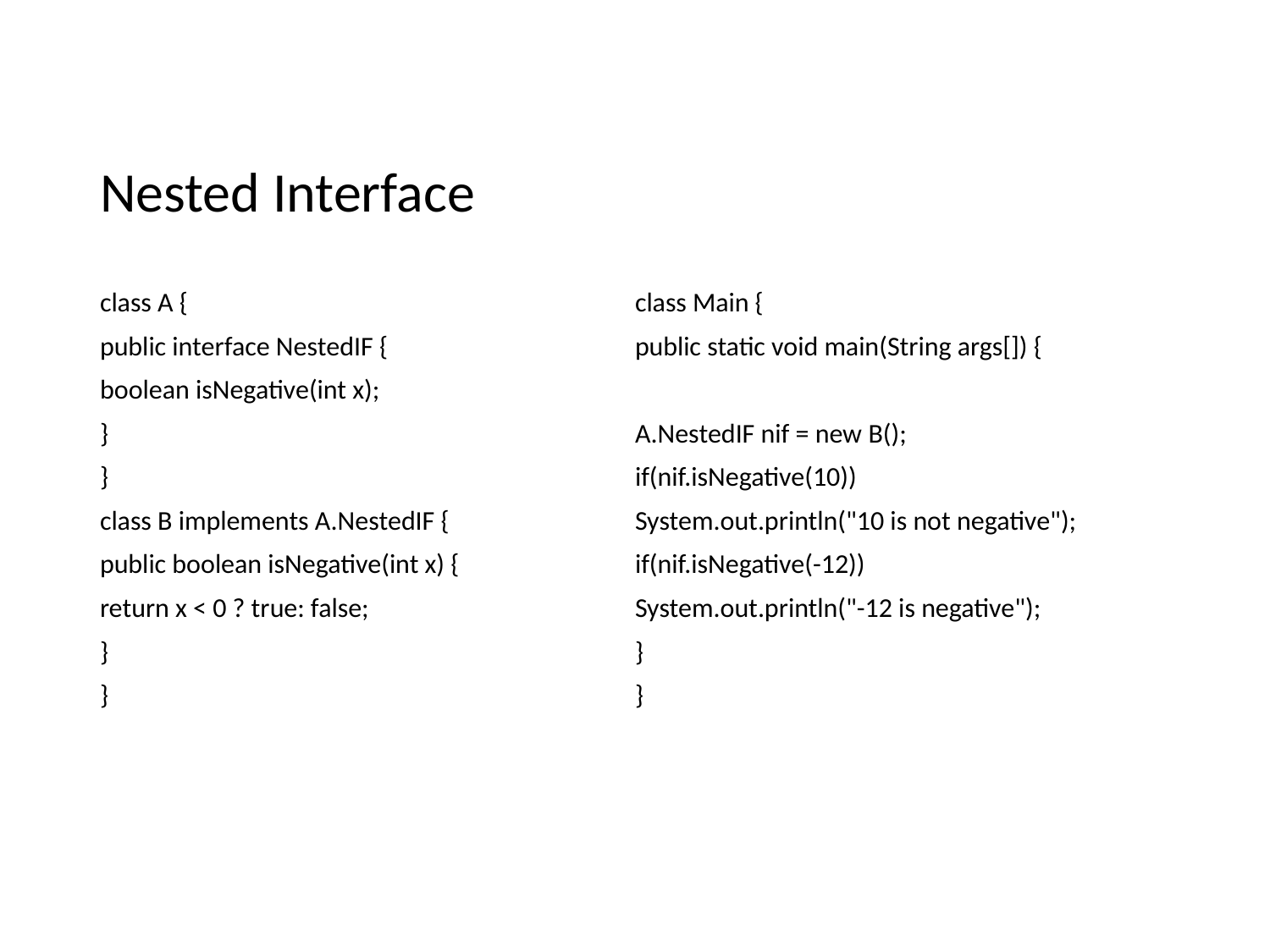

# Nested Interface
class A {
public interface NestedIF {
boolean isNegative(int x);
}
}
class B implements A.NestedIF {
public boolean isNegative(int x) {
return x < 0 ? true: false;
}
}

class Main {
public static void main(String args[]) {

A.NestedIF nif = new B();
if(nif.isNegative(10))
System.out.println("10 is not negative");
if(nif.isNegative(-12))
System.out.println("-12 is negative");
}
}